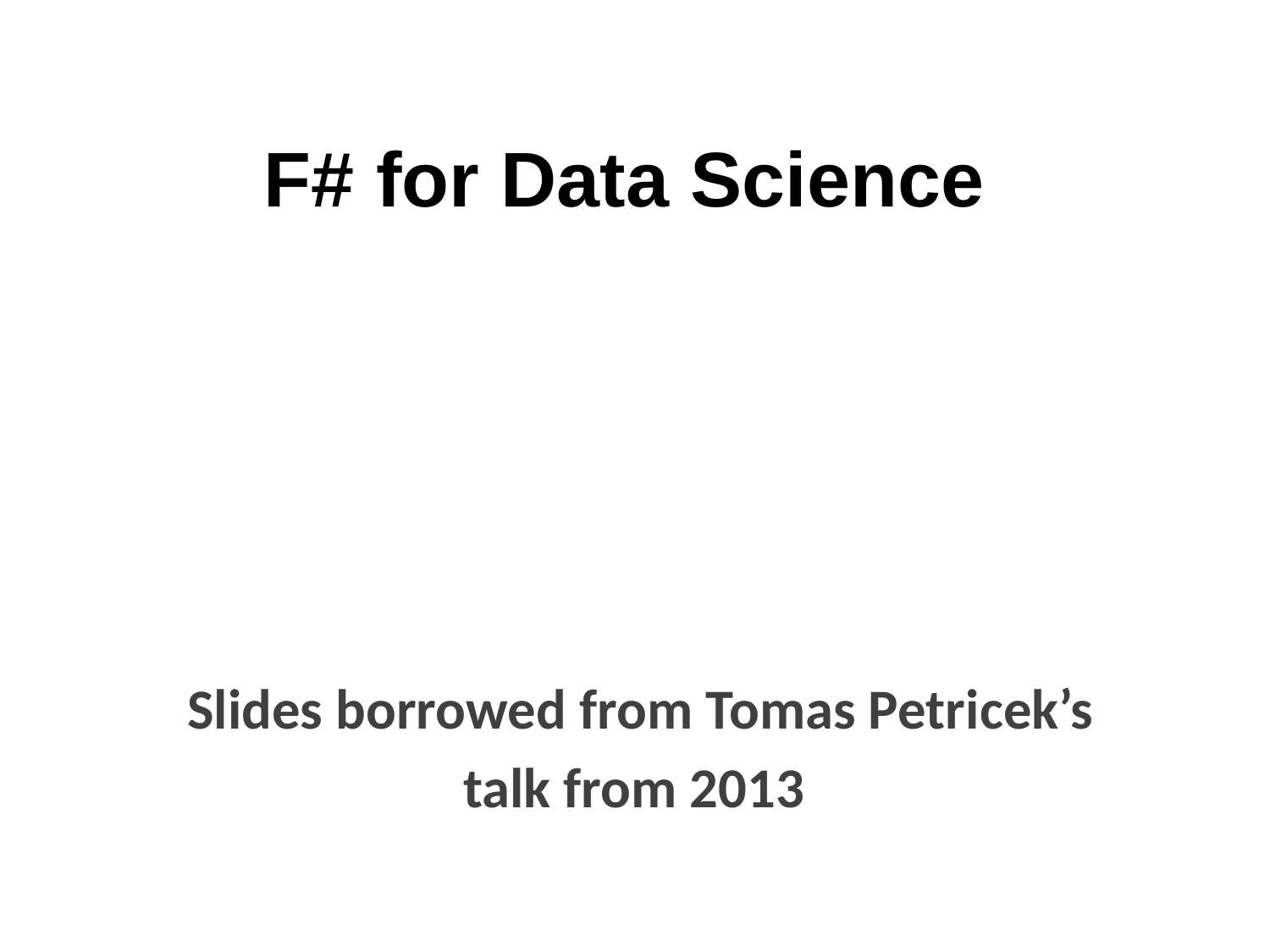

# F# for Data Science
Slides borrowed from Tomas Petricek’s
talk from 2013